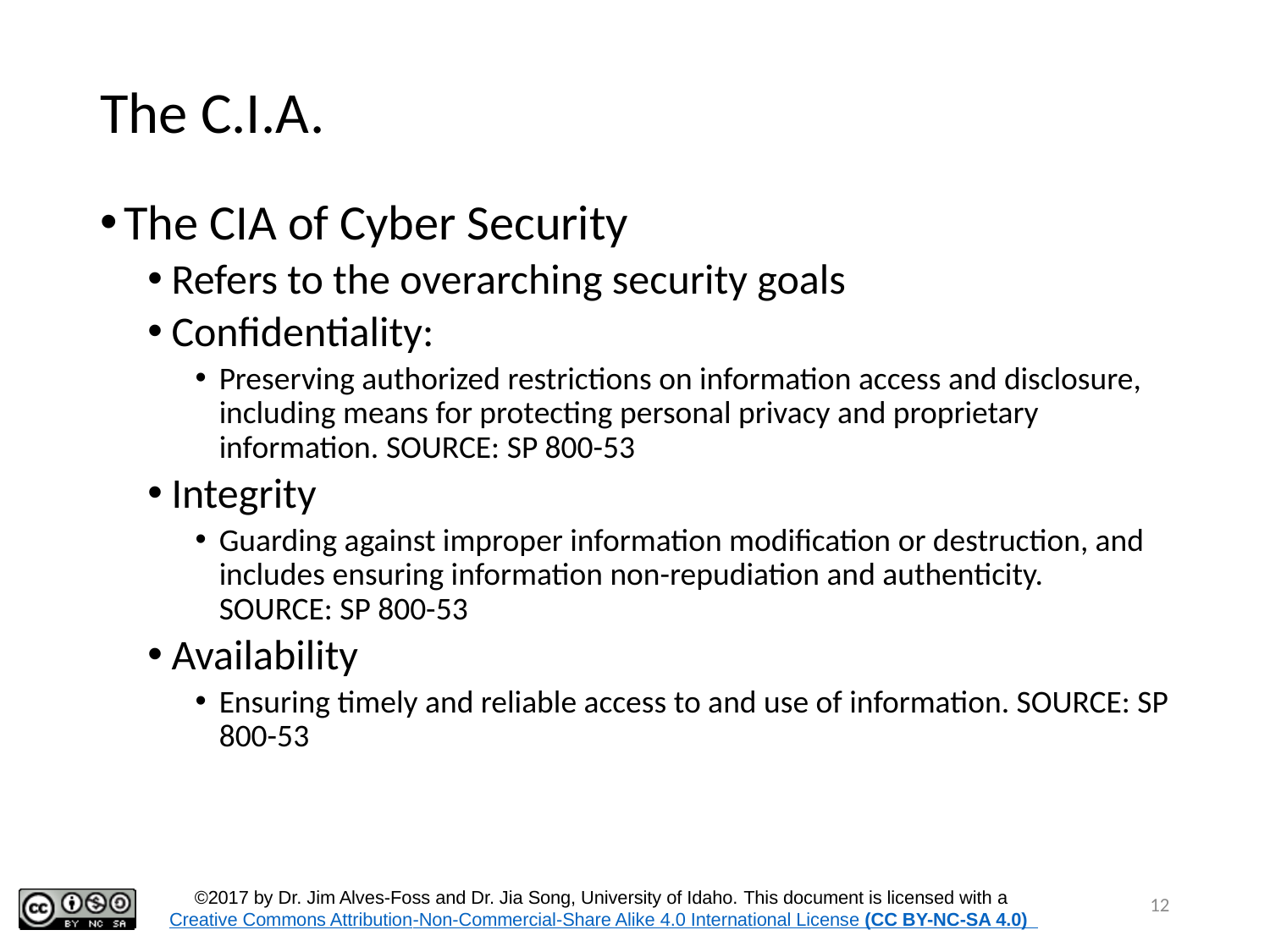

# The C.I.A.
The CIA of Cyber Security
Refers to the overarching security goals
Confidentiality:
Preserving authorized restrictions on information access and disclosure, including means for protecting personal privacy and proprietary information. SOURCE: SP 800-53
Integrity
Guarding against improper information modification or destruction, and includes ensuring information non-repudiation and authenticity.  SOURCE: SP 800-53
Availability
Ensuring timely and reliable access to and use of information. SOURCE: SP 800-53
12